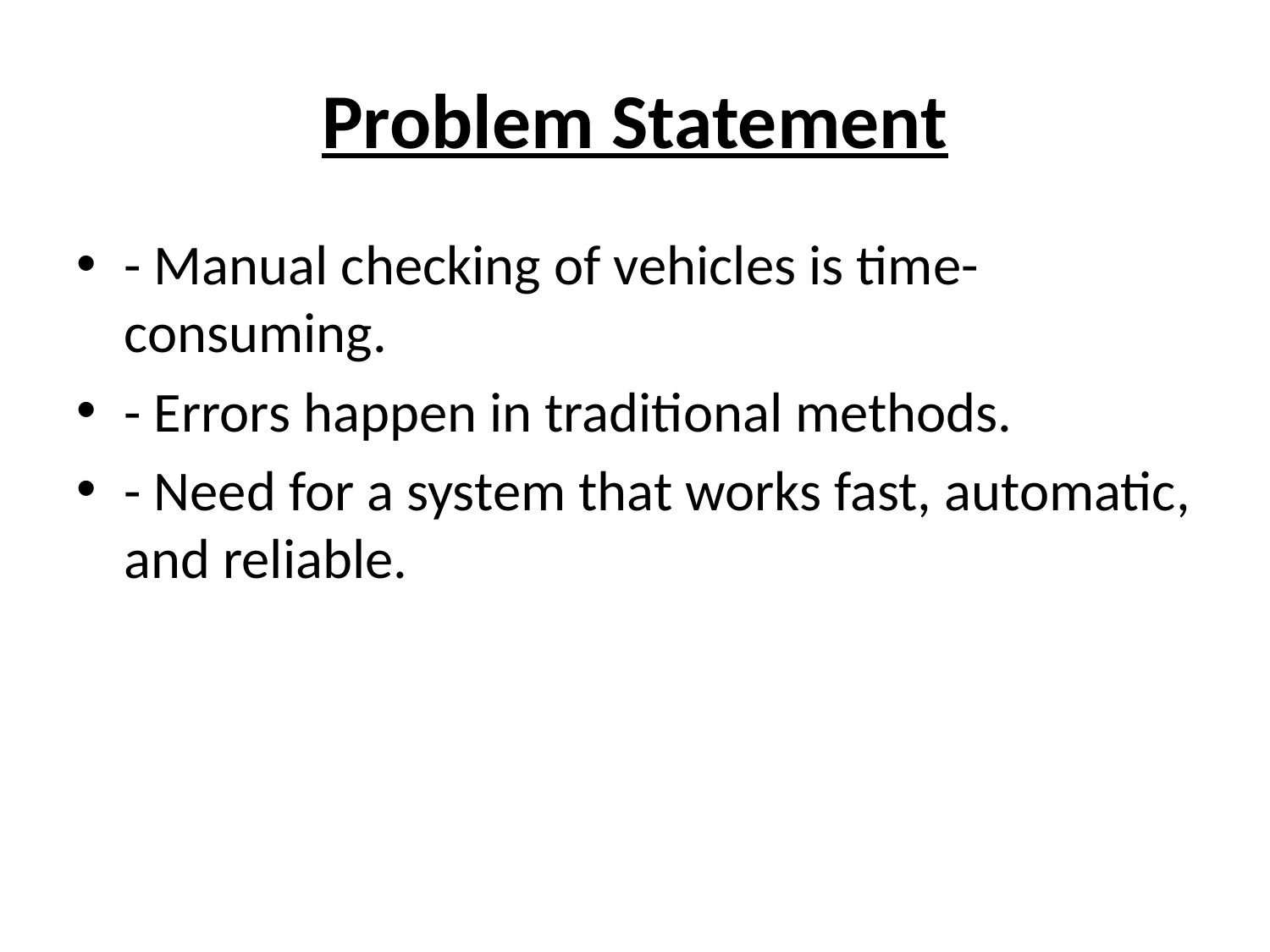

# Problem Statement
- Manual checking of vehicles is time-consuming.
- Errors happen in traditional methods.
- Need for a system that works fast, automatic, and reliable.